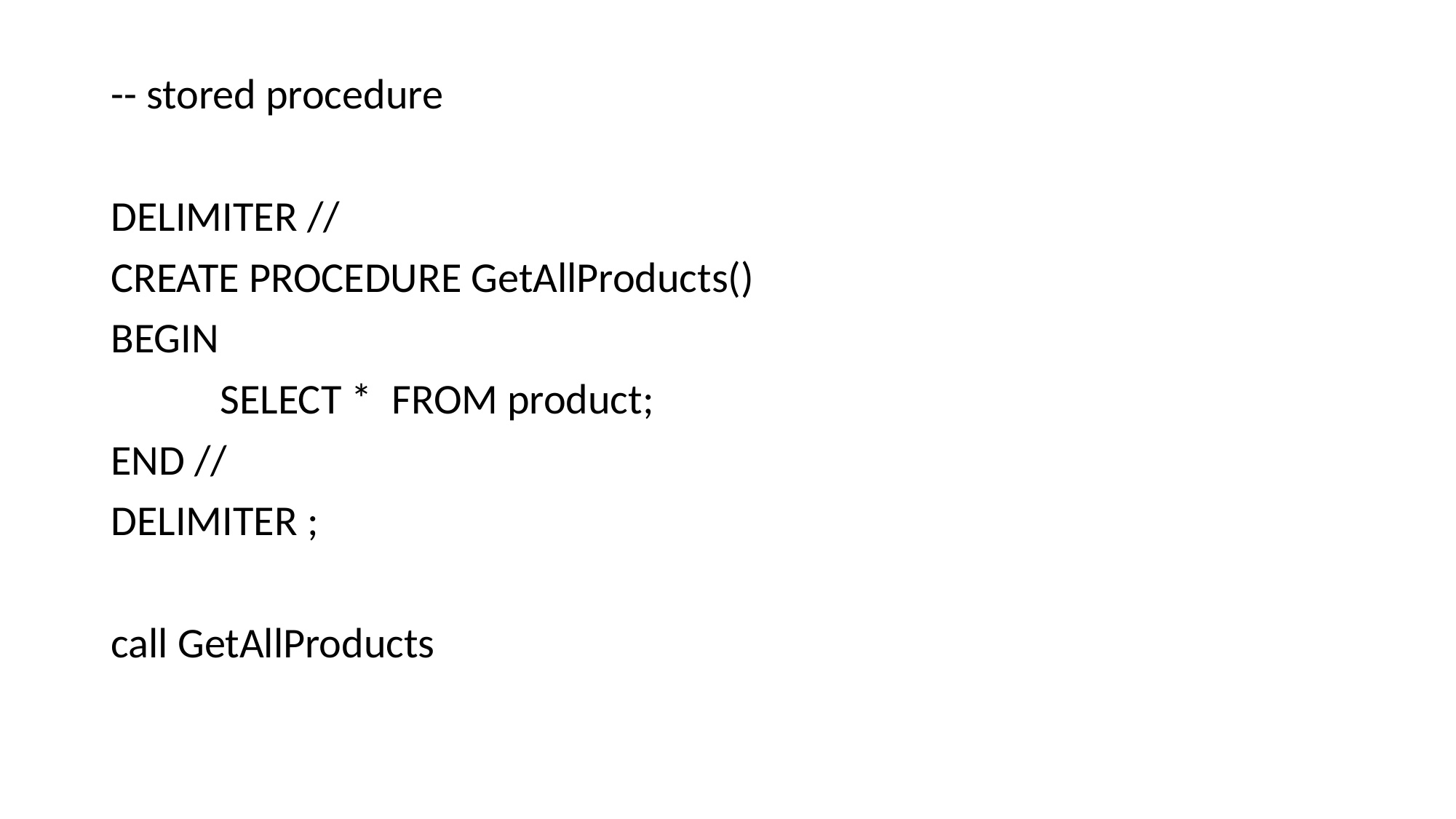

-- stored procedure

DELIMITER //
CREATE PROCEDURE GetAllProducts()
BEGIN
	SELECT *  FROM product;
END //
DELIMITER ;

call GetAllProducts